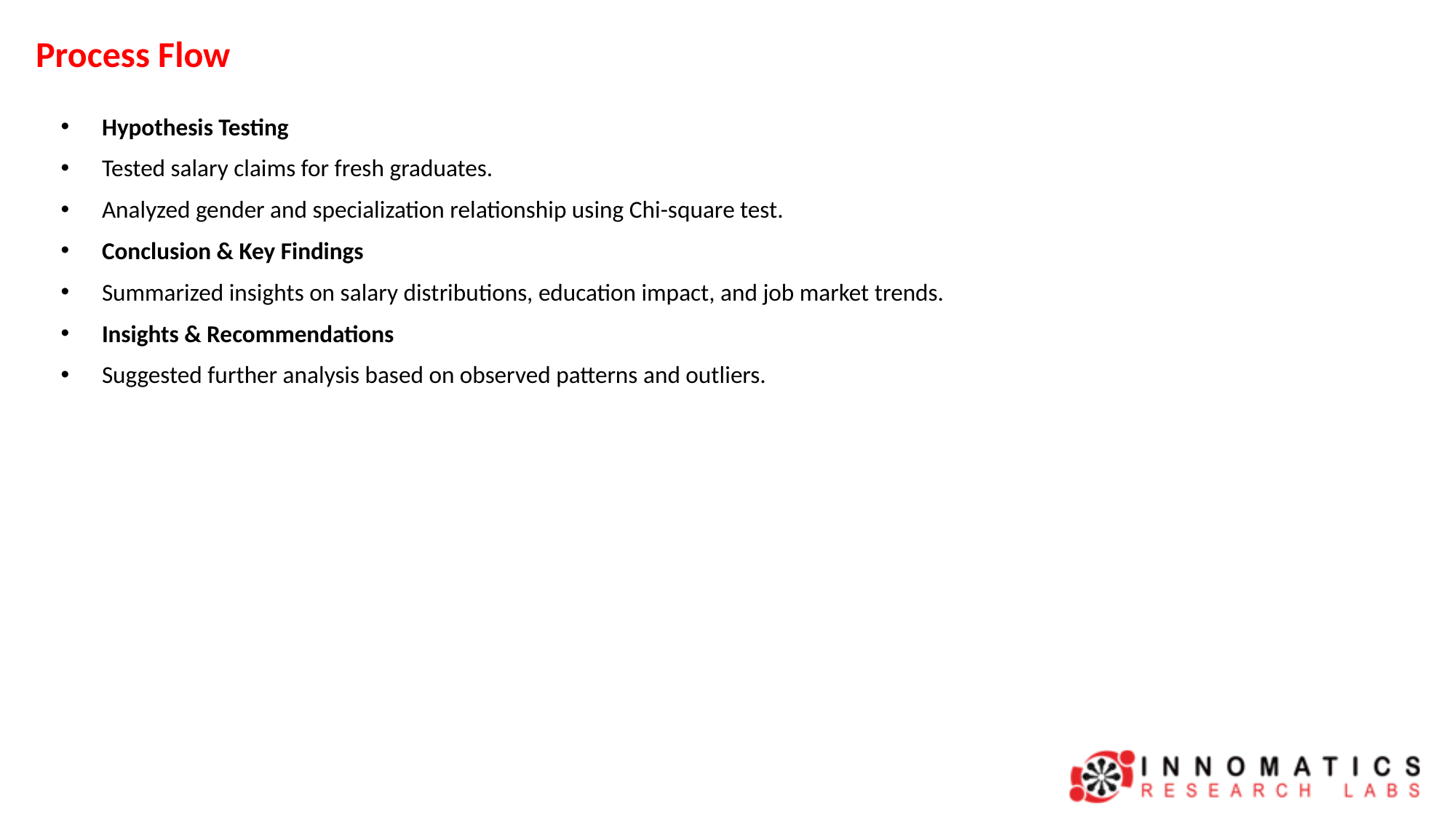

# Process Flow
Hypothesis Testing
Tested salary claims for fresh graduates.
Analyzed gender and specialization relationship using Chi-square test.
Conclusion & Key Findings
Summarized insights on salary distributions, education impact, and job market trends.
Insights & Recommendations
Suggested further analysis based on observed patterns and outliers.